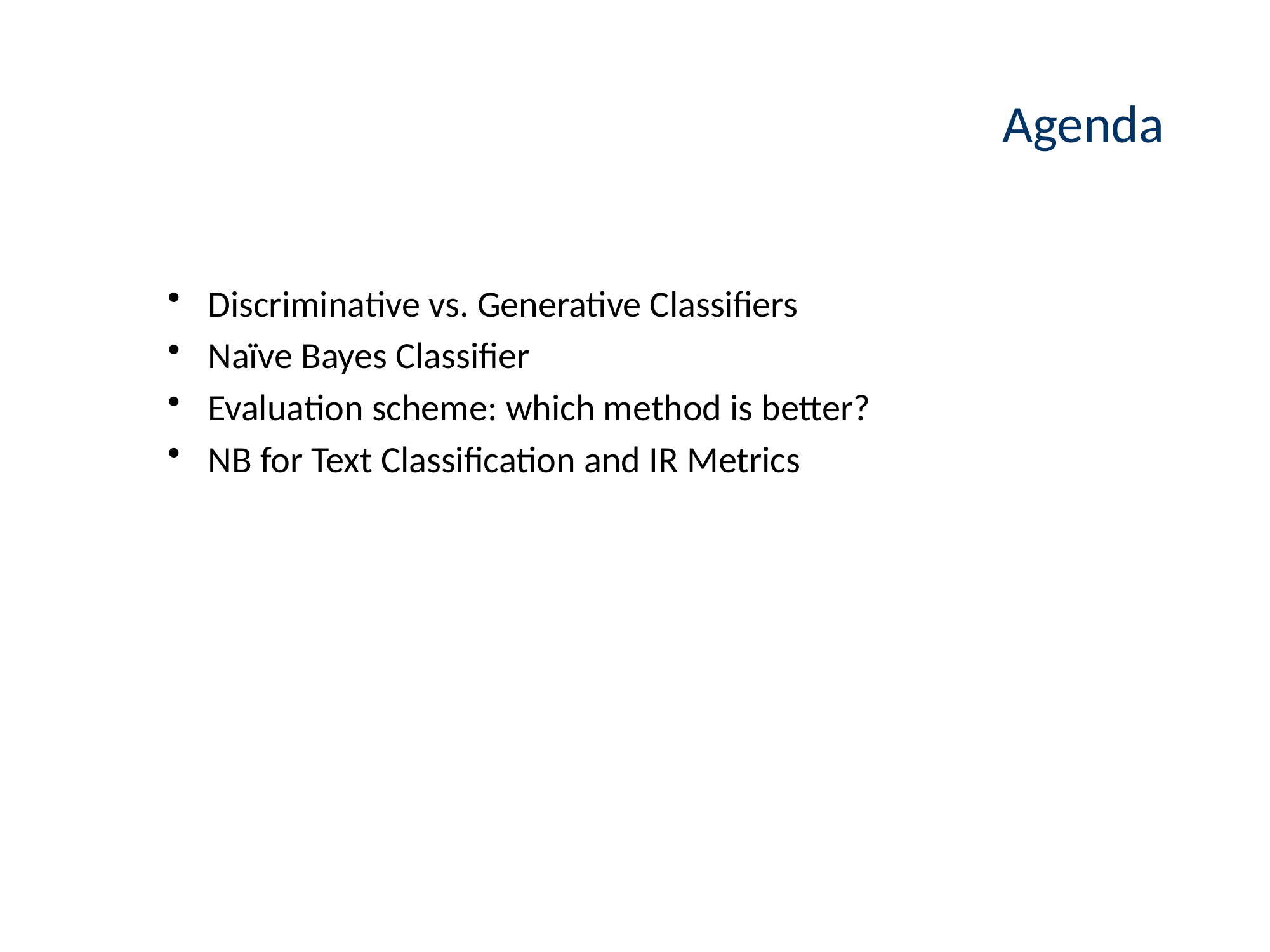

# Agenda
Discriminative vs. Generative Classifiers
Naïve Bayes Classifier
Evaluation scheme: which method is better?
NB for Text Classification and IR Metrics